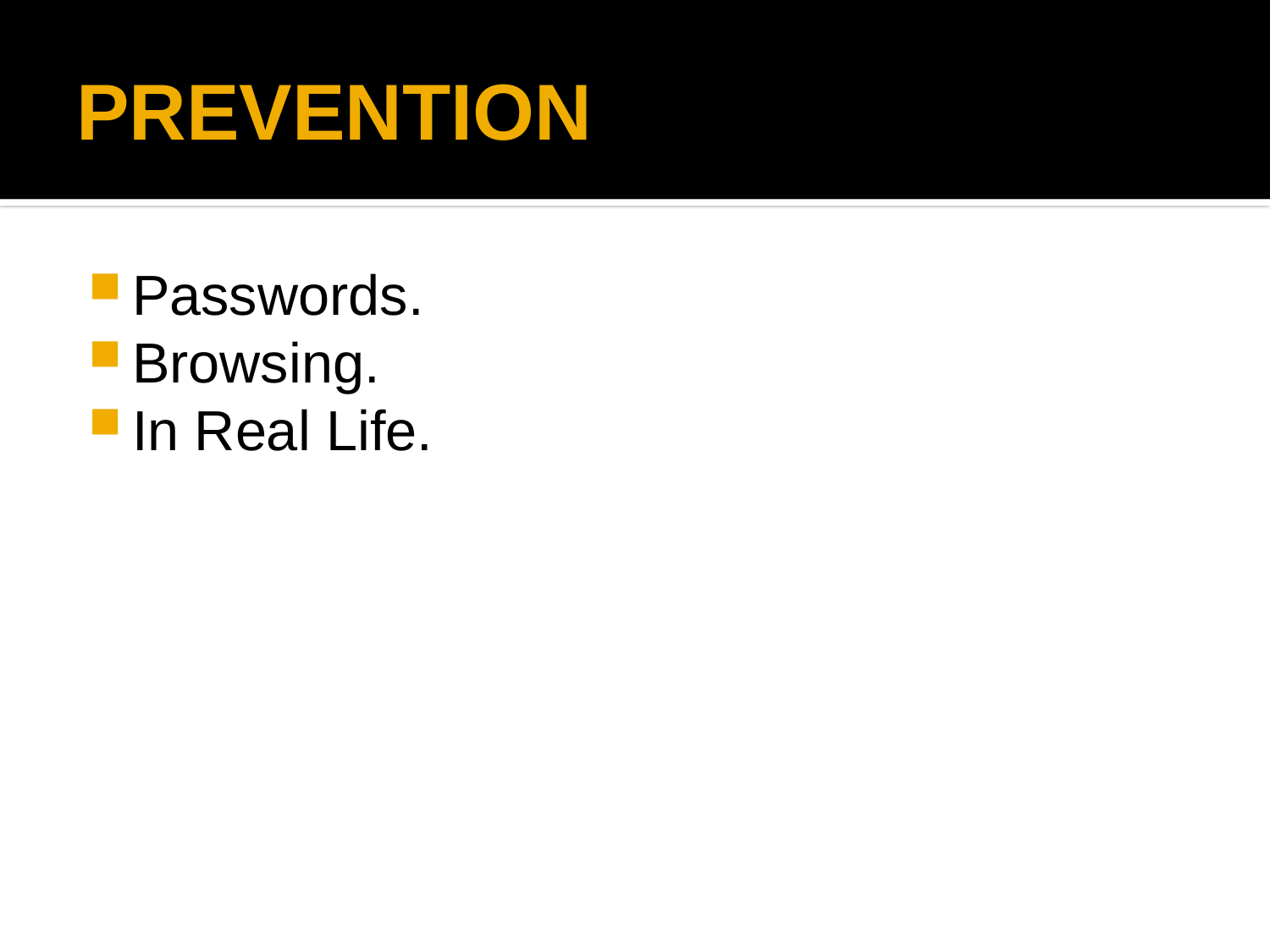

# PREVENTION
Passwords.
Browsing.
In Real Life.